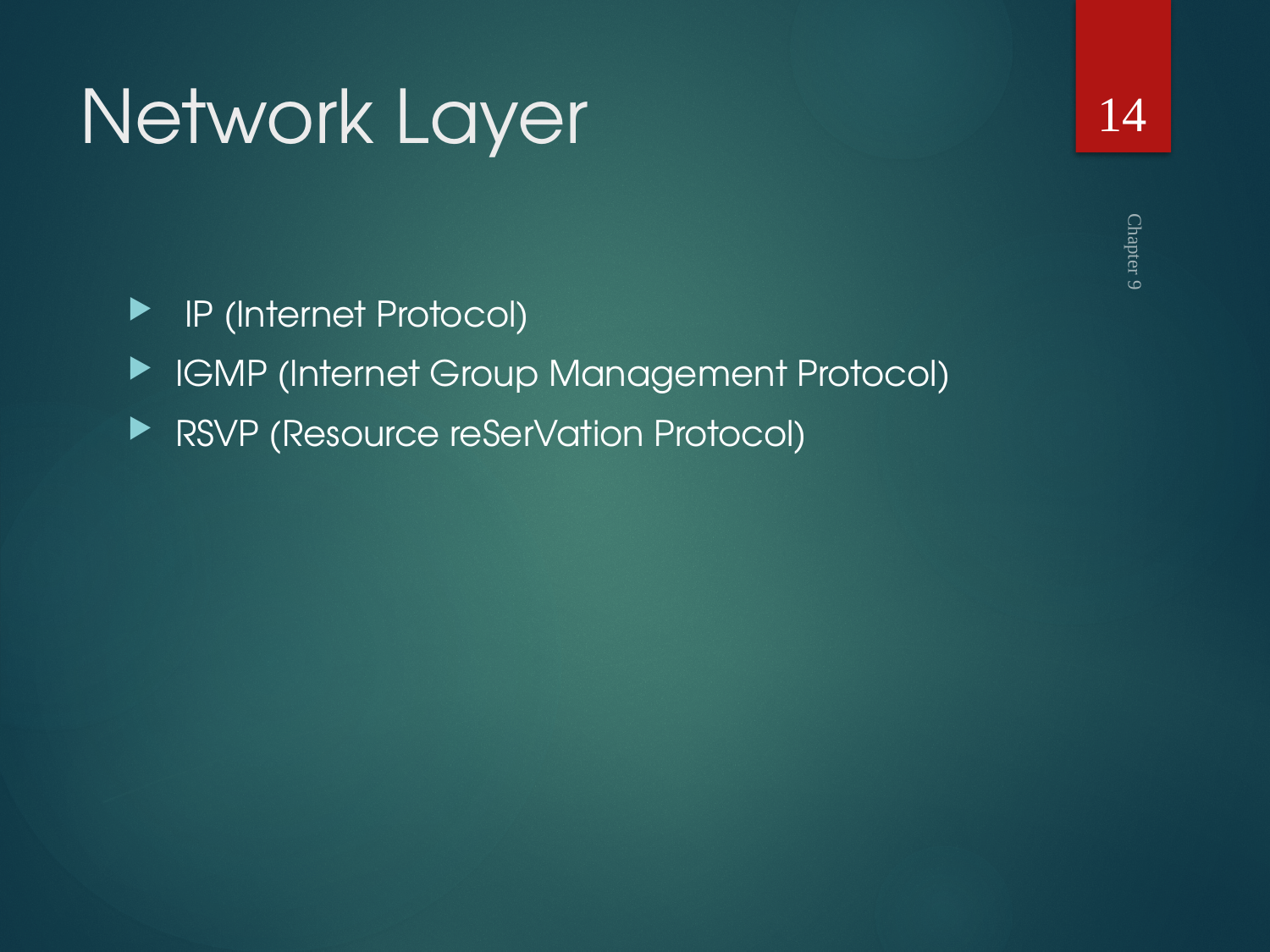

14
# Network Layer
 IP (Internet Protocol)
IGMP (Internet Group Management Protocol)
RSVP (Resource reSerVation Protocol)
Chapter 9